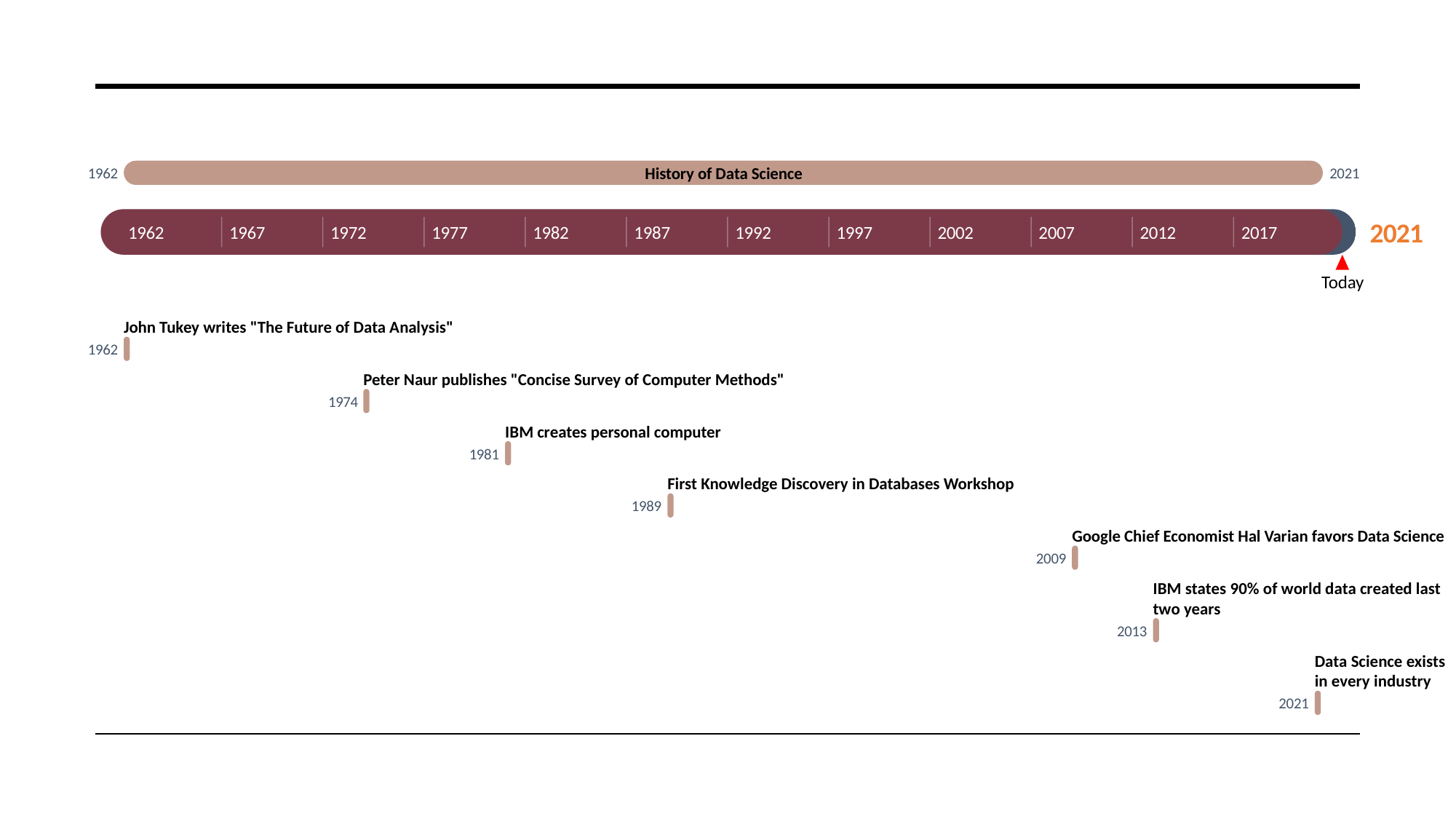

15454 days
1 day
1 day
1 day
1 day
1 day
1 day
1 day
1962

History of Data Science
1962
2021

2021
1962
1967
1972
1977
1982
1987
1992
1997
2002
2007
2012
2017

Today
John Tukey writes "The Future of Data Analysis"

1962

Peter Naur publishes "Concise Survey of Computer Methods"

1974

IBM creates personal computer

1981

First Knowledge Discovery in Databases Workshop

1989

Google Chief Economist Hal Varian favors Data Science

2009

IBM states 90% of world data created last two years

2013

Data Science exists in every industry

2021